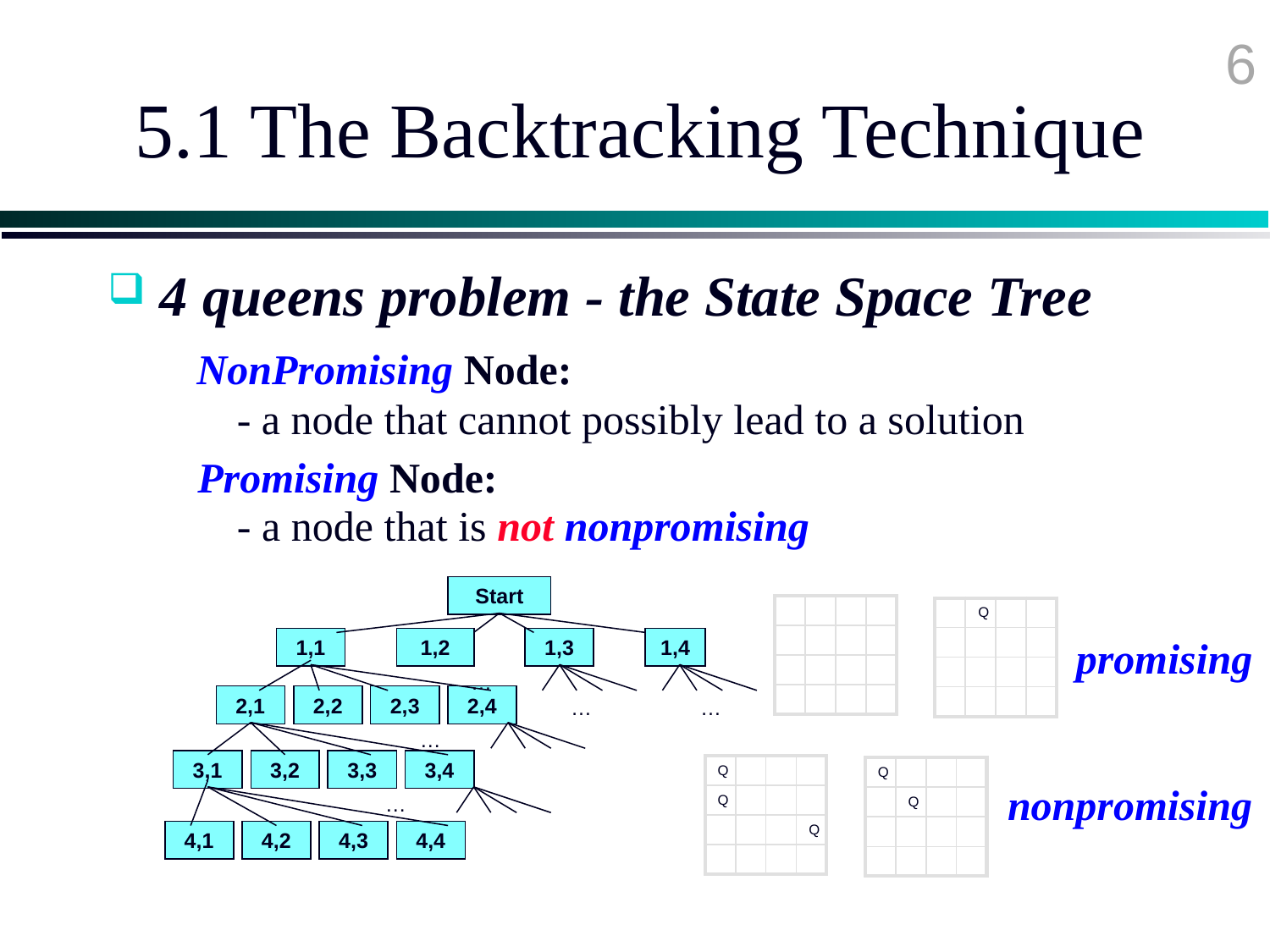

6
# 5.1 The Backtracking Technique
 4 queens problem - the State Space Tree
NonPromising Node:
- a node that cannot possibly lead to a solution
Promising Node:
- a node that is not nonpromising
Start

1,1
1,2
1,3
1,4

…

2,1
2,2
2,3
2,4
…
…
…

3,1
3,2
3,3
3,4

…

4,1
4,2
4,3
4,4
|  |  |  |  |
| --- | --- | --- | --- |
|  |  |  |  |
|  |  |  |  |
|  |  |  |  |
|  | Q |  |  |
| --- | --- | --- | --- |
|  |  |  |  |
|  |  |  |  |
|  |  |  |  |
promising
| Q |  |  |  |
| --- | --- | --- | --- |
| Q |  |  |  |
|  |  |  | Q |
|  |  |  |  |
| Q |  |  |  |
| --- | --- | --- | --- |
|  | Q |  |  |
|  |  |  |  |
|  |  |  |  |
nonpromising